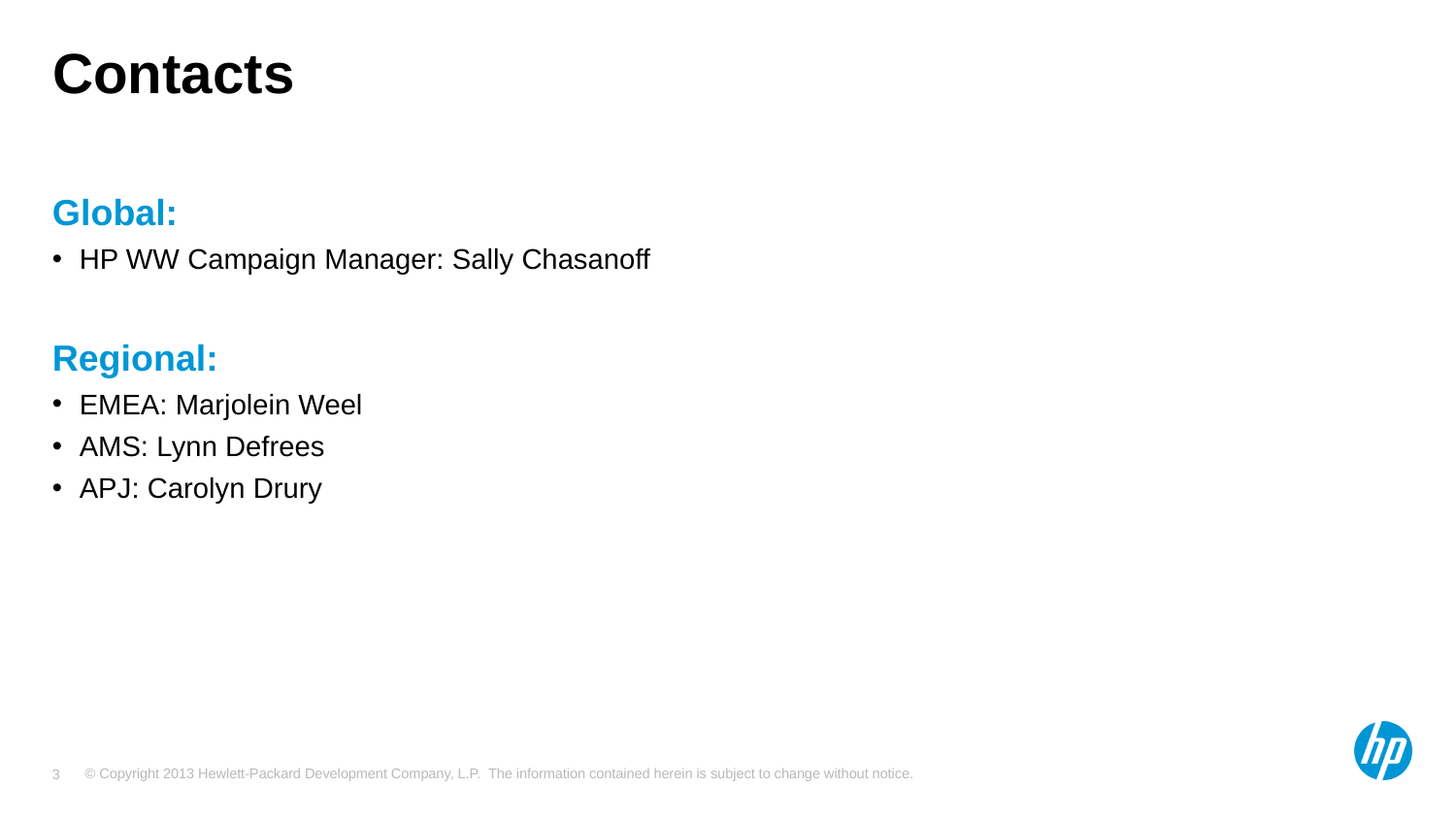

# Contacts
Global:
HP WW Campaign Manager: Sally Chasanoff

Regional:
EMEA: Marjolein Weel
AMS: Lynn Defrees
APJ: Carolyn Drury